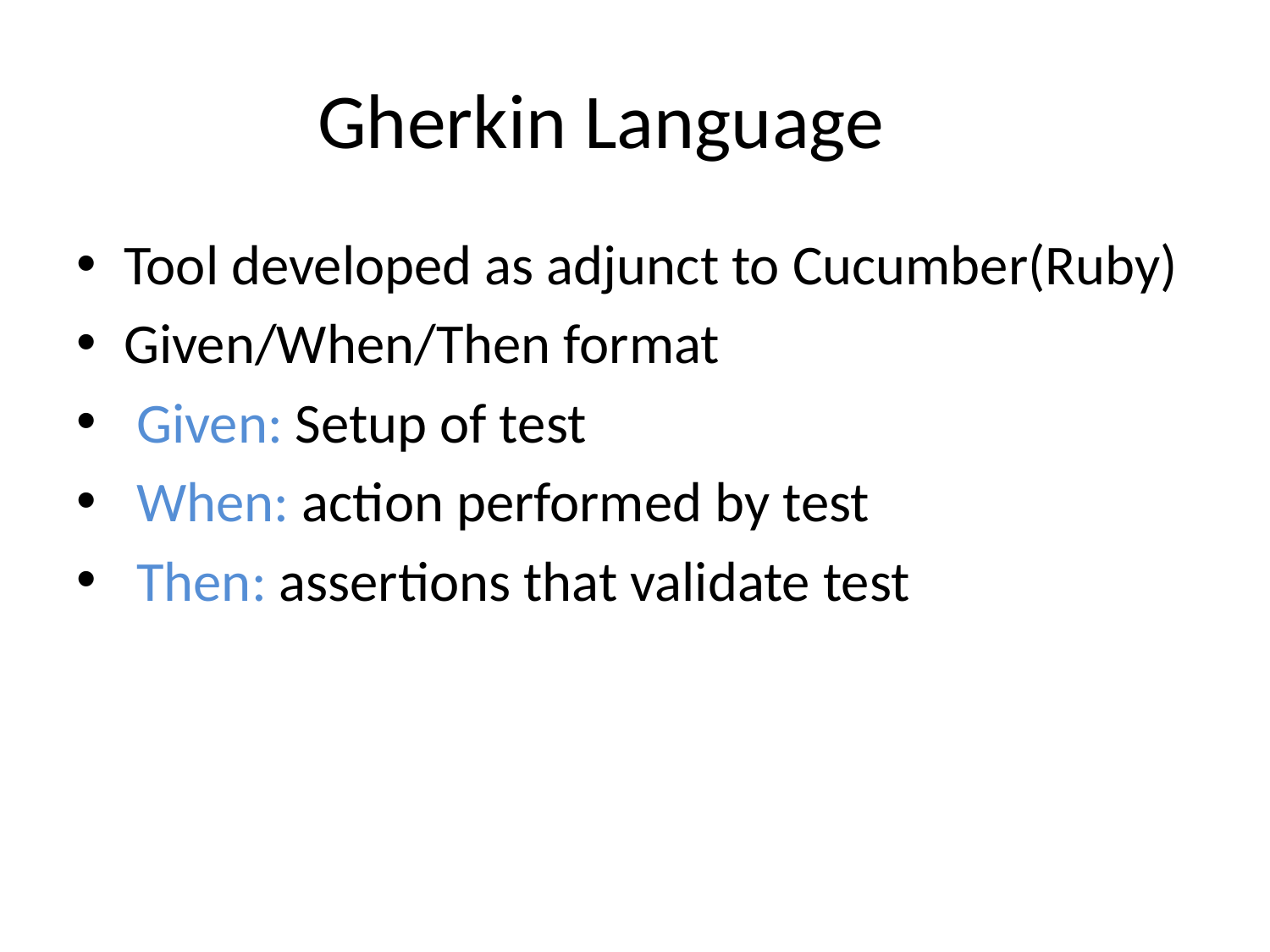

# Gherkin Language
Tool developed as adjunct to Cucumber(Ruby)
Given/When/Then format
 Given: Setup of test
 When: action performed by test
 Then: assertions that validate test